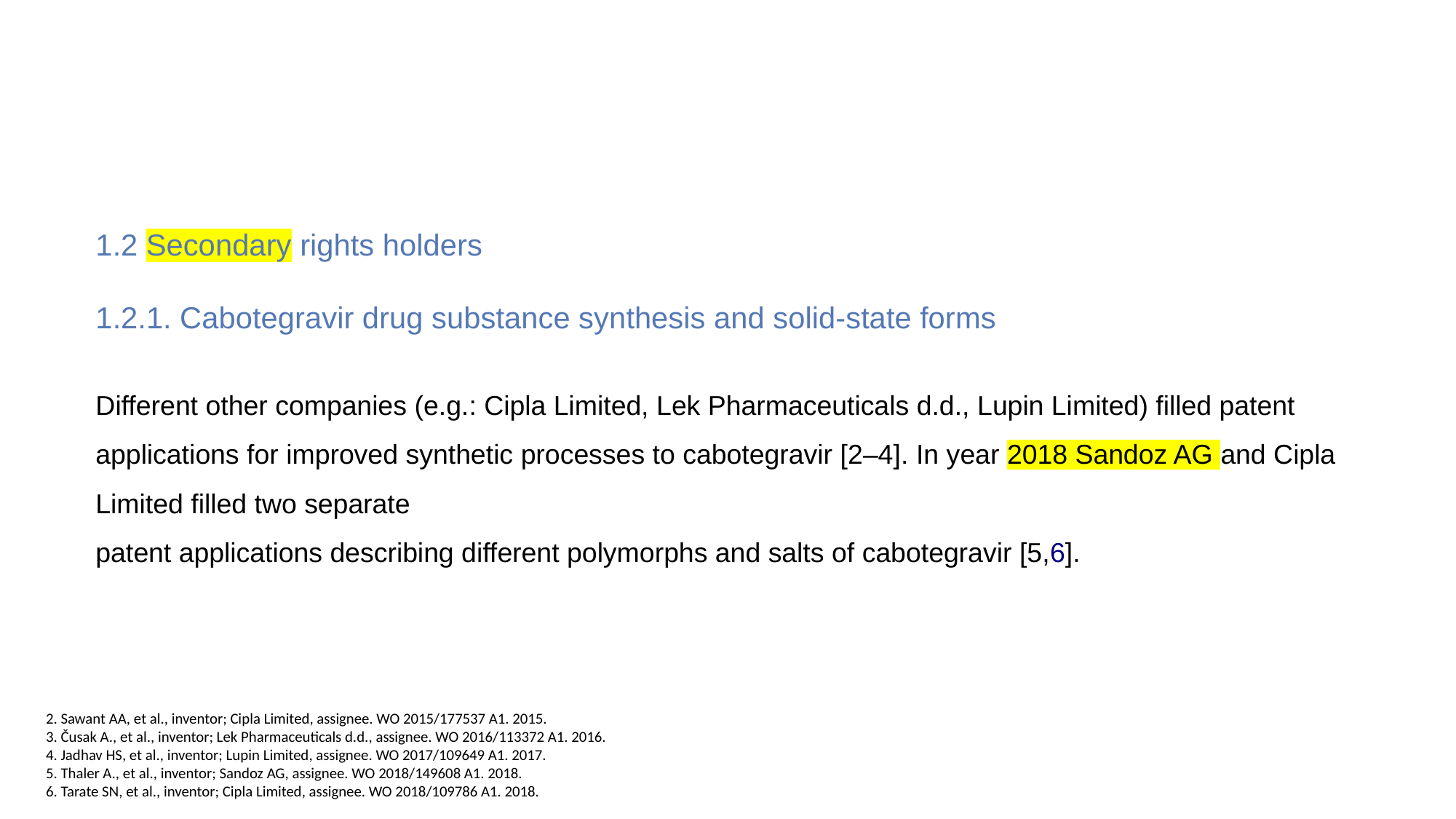

1.2 Secondary rights holders

1.2.1. Cabotegravir drug substance synthesis and solid-state forms

Different other companies (e.g.: Cipla Limited, Lek Pharmaceuticals d.d., Lupin Limited) filled patent applications for improved synthetic processes to cabotegravir [2–4]. In year 2018 Sandoz AG and Cipla Limited filled two separate
patent applications describing different polymorphs and salts of cabotegravir [5,6].
2. Sawant AA, et al., inventor; Cipla Limited, assignee. WO 2015/177537 A1. 2015.
3. Čusak A., et al., inventor; Lek Pharmaceuticals d.d., assignee. WO 2016/113372 A1. 2016.
4. Jadhav HS, et al., inventor; Lupin Limited, assignee. WO 2017/109649 A1. 2017.
5. Thaler A., et al., inventor; Sandoz AG, assignee. WO 2018/149608 A1. 2018.
6. Tarate SN, et al., inventor; Cipla Limited, assignee. WO 2018/109786 A1. 2018.